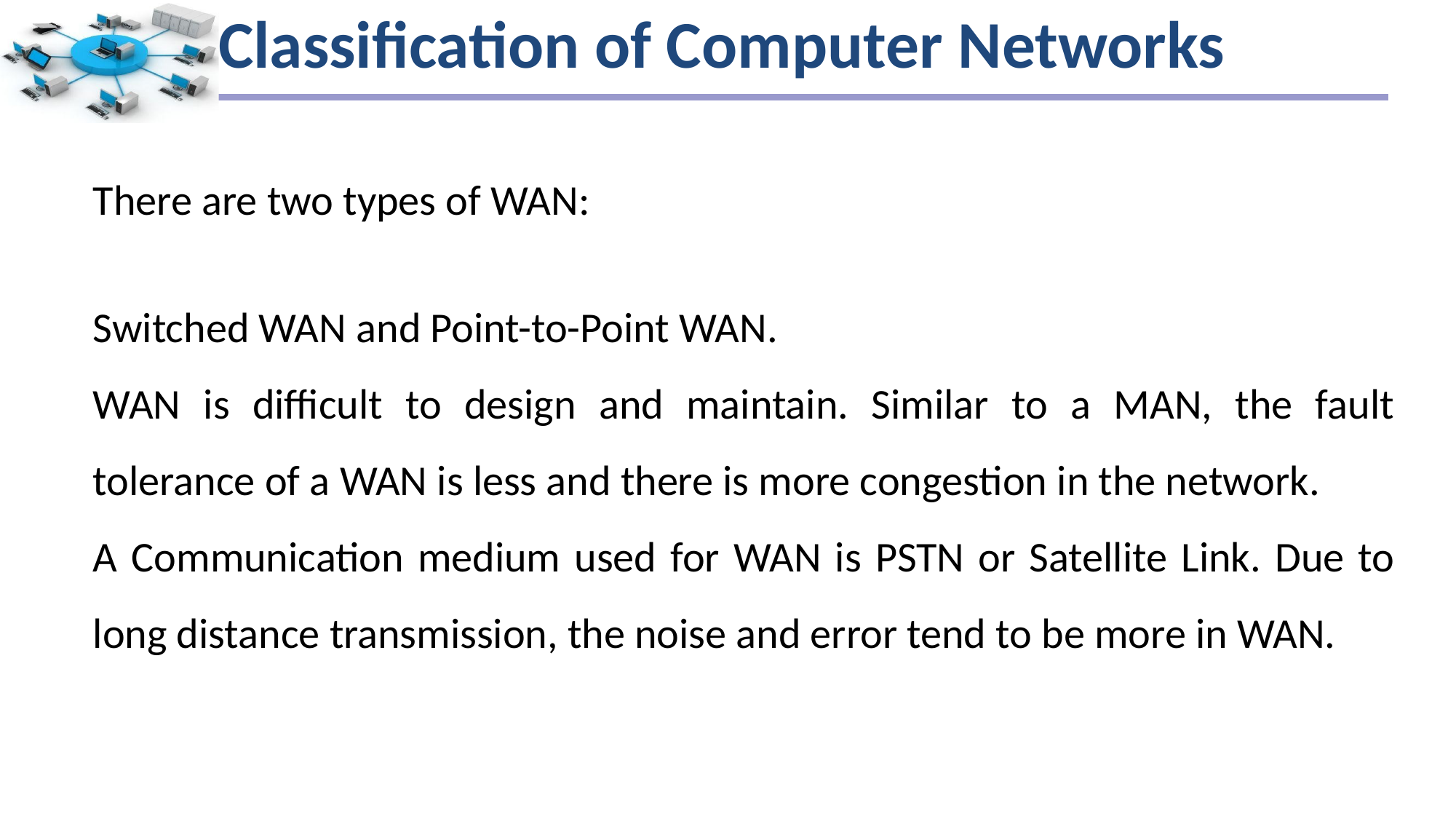

# Classification of Computer Networks
There are two types of WAN:

Switched WAN and Point-to-Point WAN.
WAN is difficult to design and maintain. Similar to a MAN, the fault tolerance of a WAN is less and there is more congestion in the network.
A Communication medium used for WAN is PSTN or Satellite Link. Due to long distance transmission, the noise and error tend to be more in WAN.